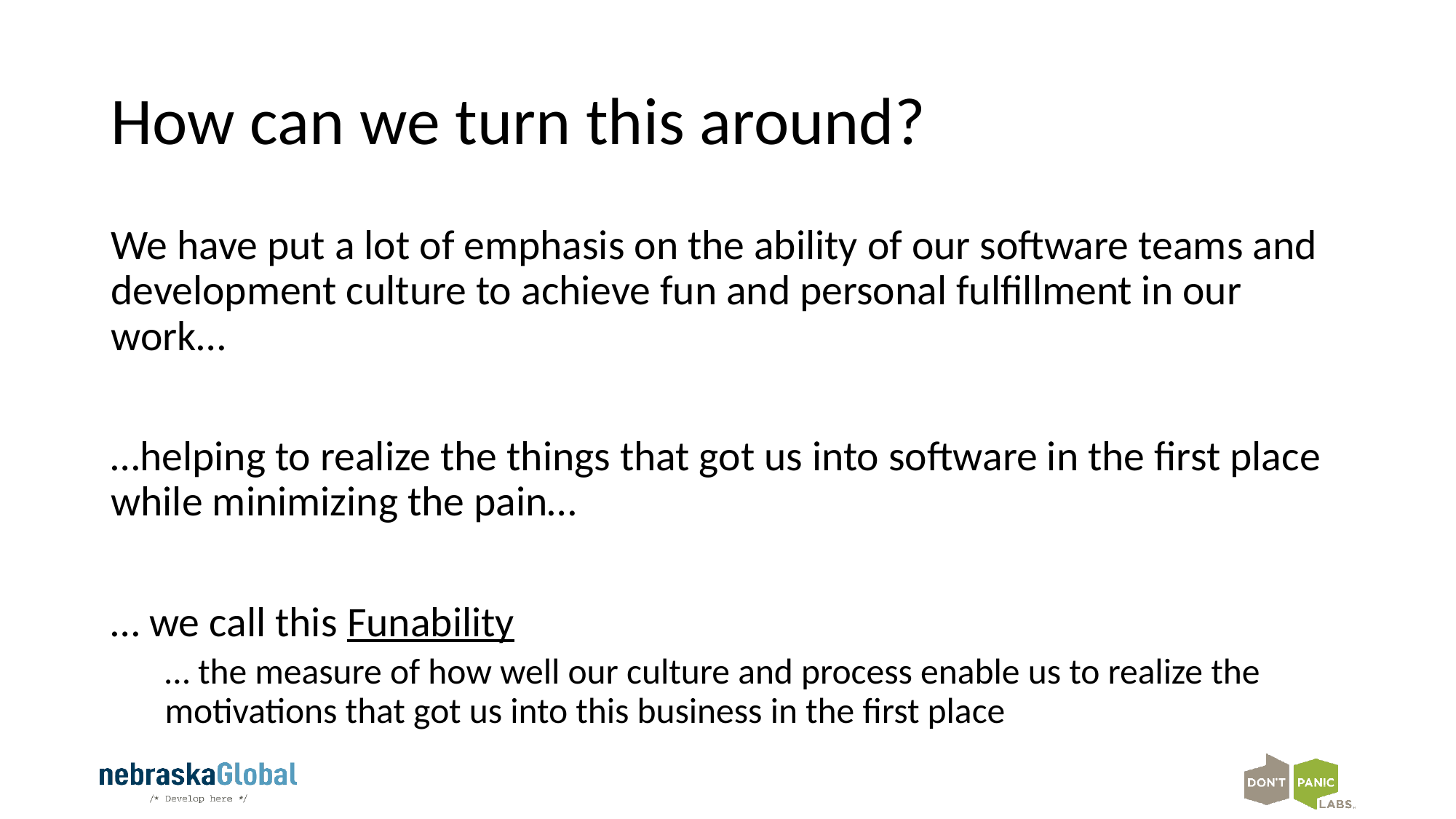

# How can we turn this around?
We have put a lot of emphasis on the ability of our software teams and development culture to achieve fun and personal fulfillment in our work…

…helping to realize the things that got us into software in the first place while minimizing the pain…

… we call this Funability
… the measure of how well our culture and process enable us to realize the motivations that got us into this business in the first place